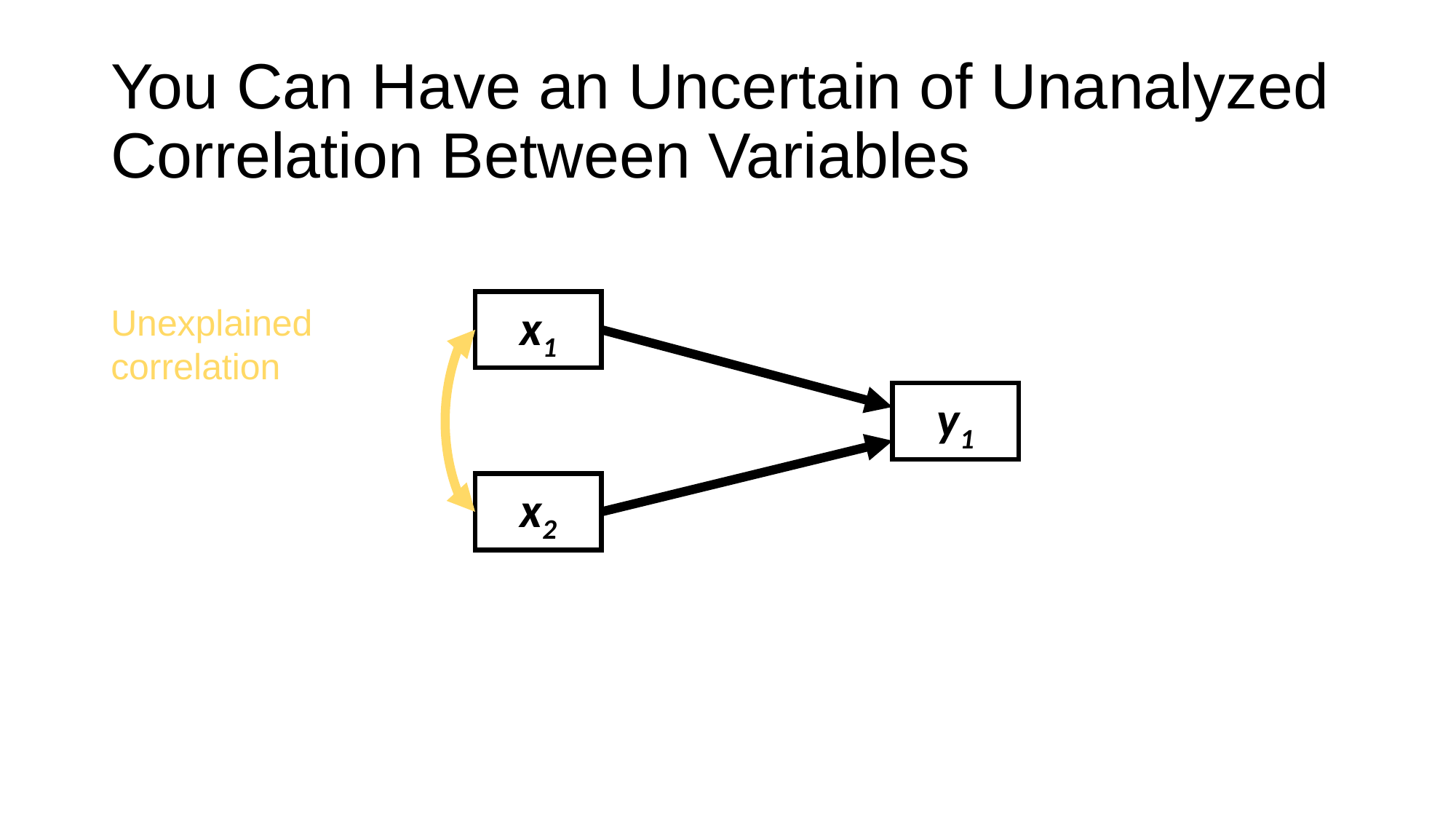

# You Can Have an Uncertain of Unanalyzed Correlation Between Variables
Unexplained correlation
x1
y1
x2